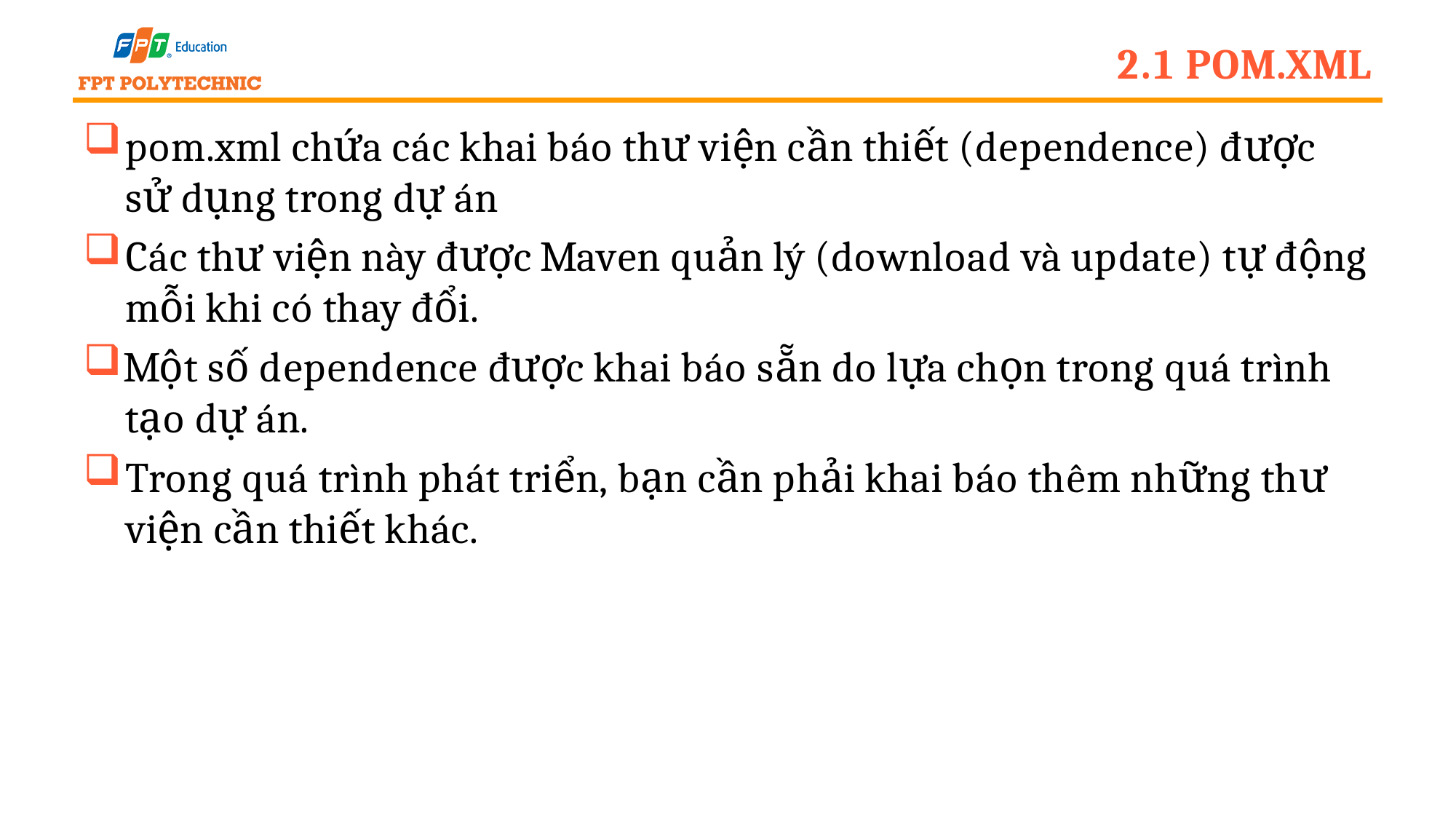

# 2.1 pom.xml
pom.xml chứa các khai báo thư viện cần thiết (dependence) được sử dụng trong dự án
Các thư viện này được Maven quản lý (download và update) tự động mỗi khi có thay đổi.
Một số dependence được khai báo sẵn do lựa chọn trong quá trình tạo dự án.
Trong quá trình phát triển, bạn cần phải khai báo thêm những thư viện cần thiết khác.